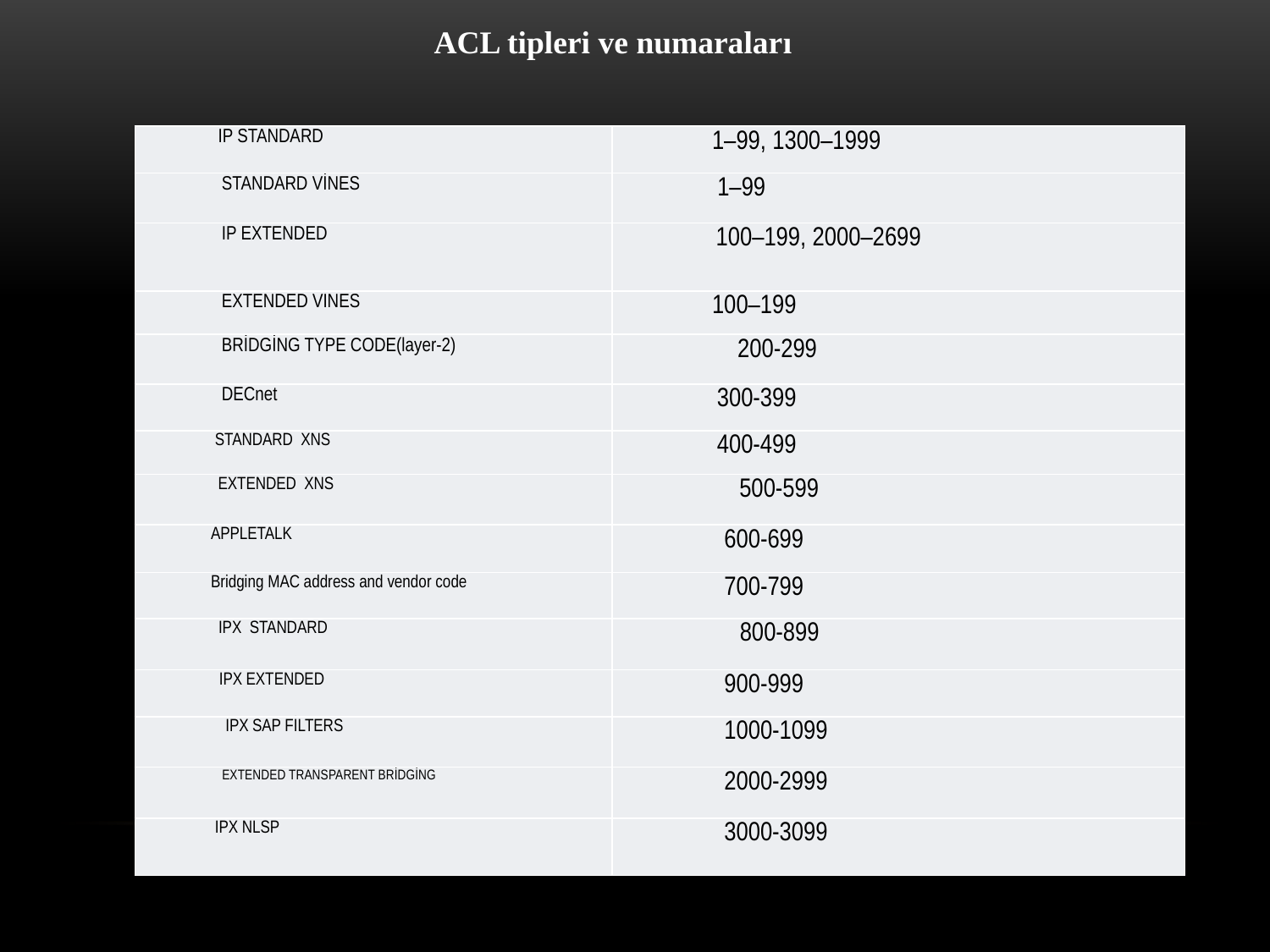

ACL tipleri ve numaraları

| IP STANDARD | 1–99, 1300–1999 |
| --- | --- |
| STANDARD VİNES | 1–99 |
| IP EXTENDED | 100–199, 2000–2699 |
| EXTENDED VİNES | 100–199 |
| BRİDGİNG TYPE CODE(layer-2) | 200-299 |
| DECnet | 300-399 |
| STANDARD XNS | 400-499 |
| EXTENDED XNS | 500-599 |
| APPLETALK | 600-699 |
| Bridging MAC address and vendor code | 700-799 |
| IPX STANDARD | 800-899 |
| IPX EXTENDED | 900-999 |
| IPX SAP FİLTERS | 1000-1099 |
| EXTENDED TRANSPARENT BRİDGİNG | 2000-2999 |
| IPX NLSP | 3000-3099 |